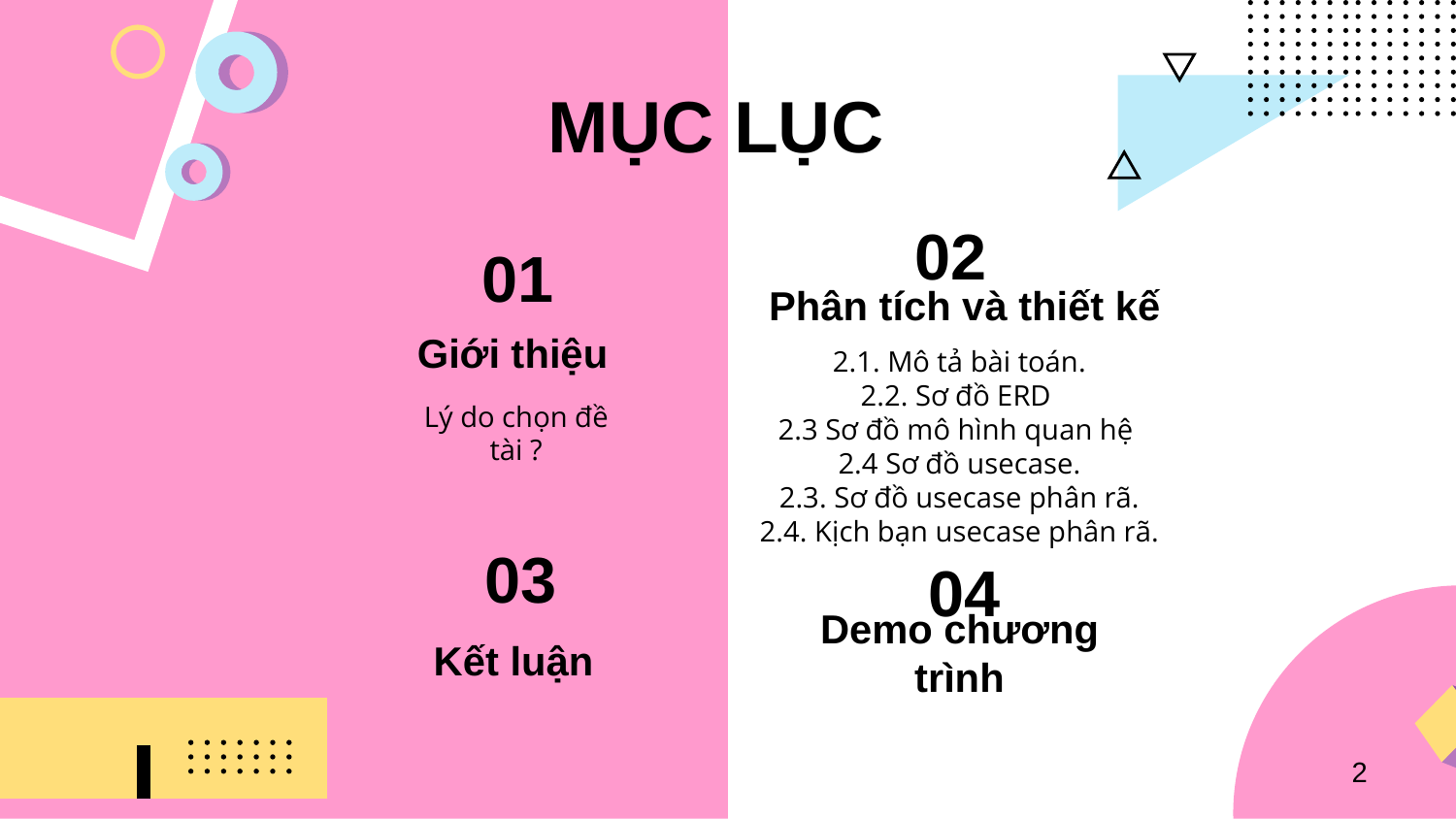

# MỤC LỤC
02
Phân tích và thiết kế
01
Giới thiệu
2.1. Mô tả bài toán.
2.2. Sơ đồ ERD
2.3 Sơ đồ mô hình quan hệ
2.4 Sơ đồ usecase.
2.3. Sơ đồ usecase phân rã.
2.4. Kịch bạn usecase phân rã.
Lý do chọn đề tài ?

03
04
Demo chương trình
Kết luận
2